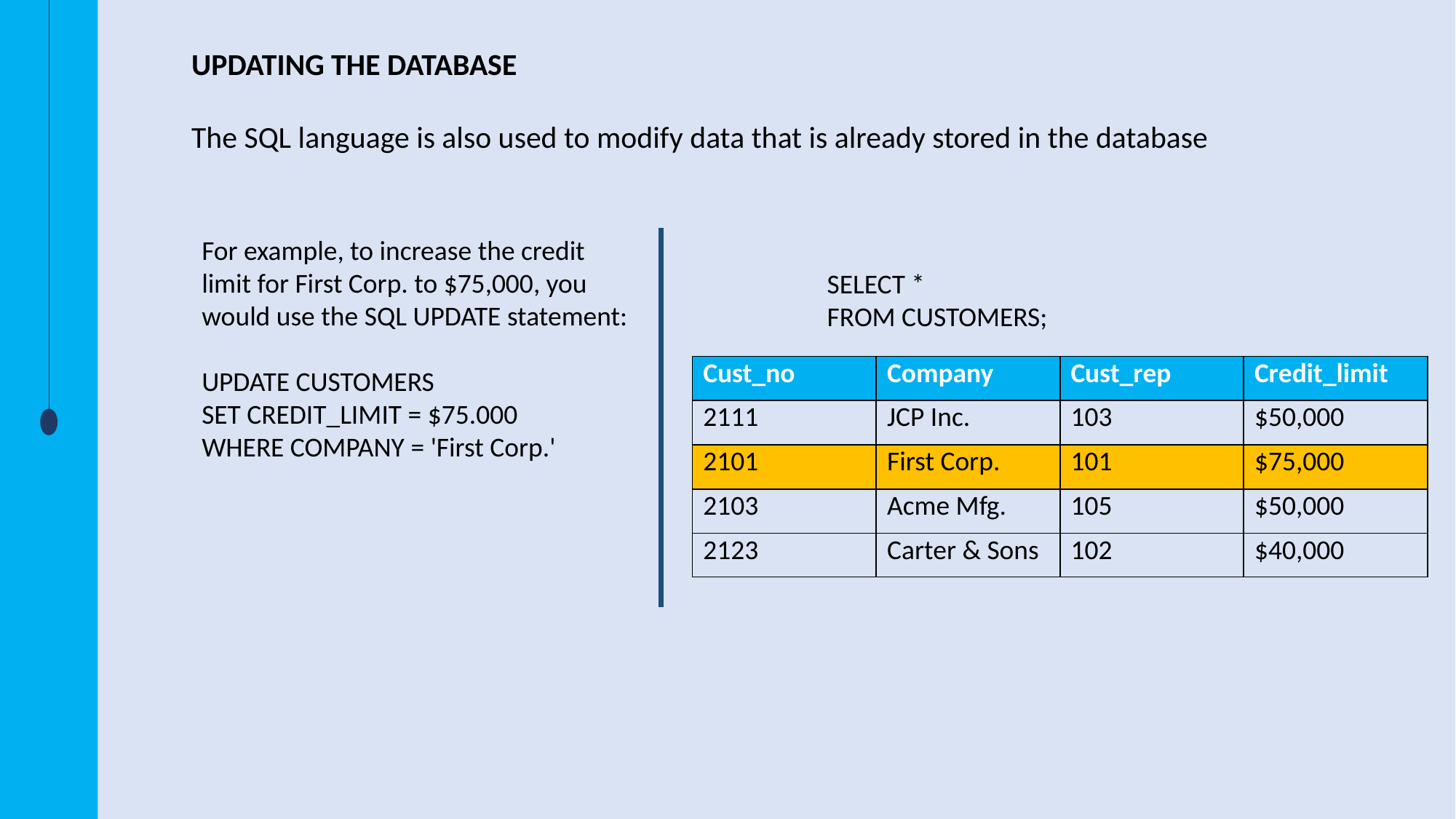

UPDATING THE DATABASE

The SQL language is also used to modify data that is already stored in the database
For example, to increase the credit limit for First Corp. to $75,000, you would use the SQL UPDATE statement:

UPDATE CUSTOMERS
SET CREDIT_LIMIT = $75.000
WHERE COMPANY = 'First Corp.'
SELECT *
FROM CUSTOMERS;
| Cust\_no | Company | Cust\_rep | Credit\_limit |
| --- | --- | --- | --- |
| 2111 | JCP Inc. | 103 | $50,000 |
| 2101 | First Corp. | 101 | $75,000 |
| 2103 | Acme Mfg. | 105 | $50,000 |
| 2123 | Carter & Sons | 102 | $40,000 |